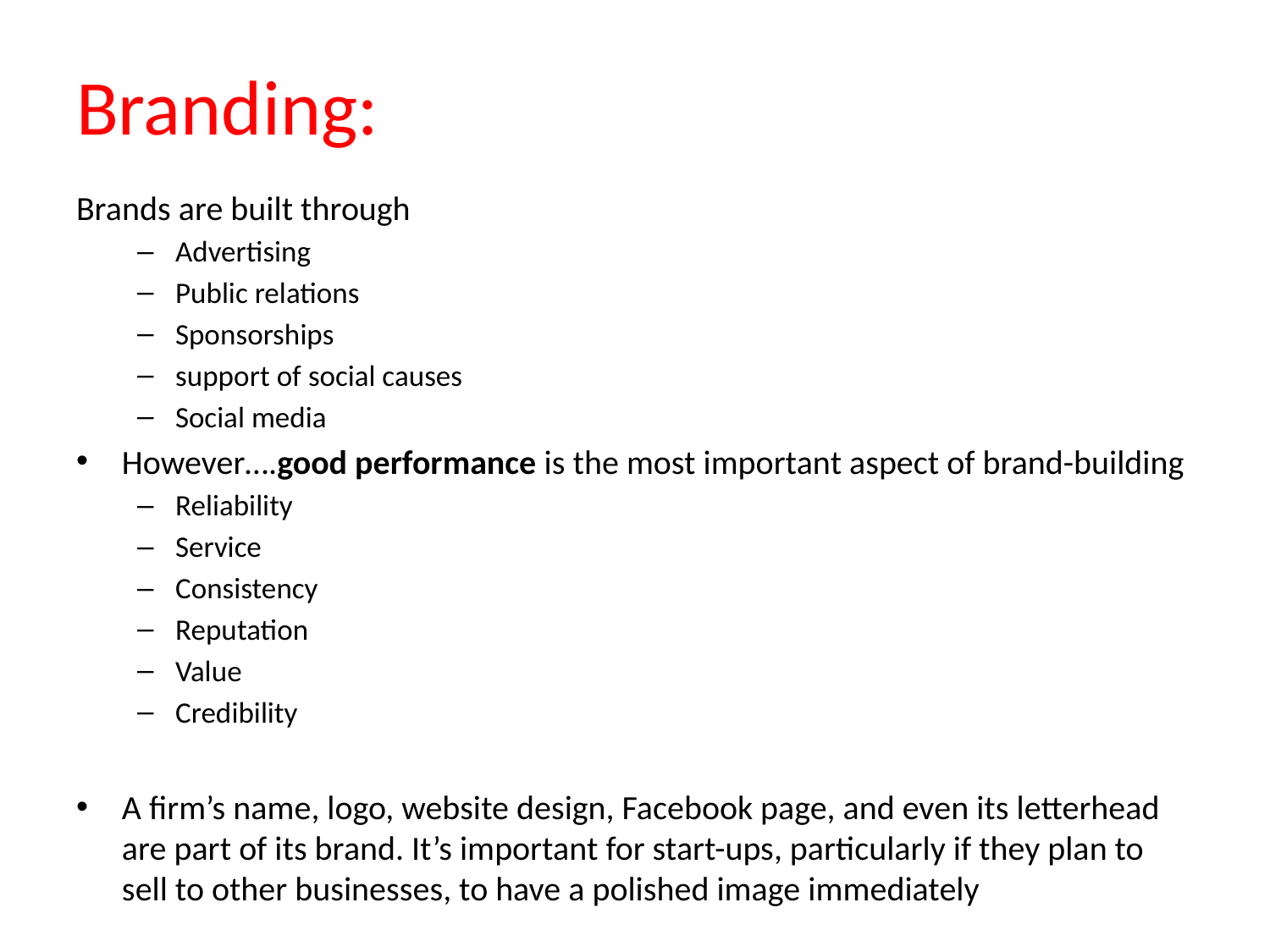

# Branding:
Brands are built through
Advertising
Public relations
Sponsorships
support of social causes
Social media
However….good performance is the most important aspect of brand-building
Reliability
Service
Consistency
Reputation
Value
Credibility

A firm’s name, logo, website design, Facebook page, and even its letterhead are part of its brand. It’s important for start-ups, particularly if they plan to sell to other businesses, to have a polished image immediately